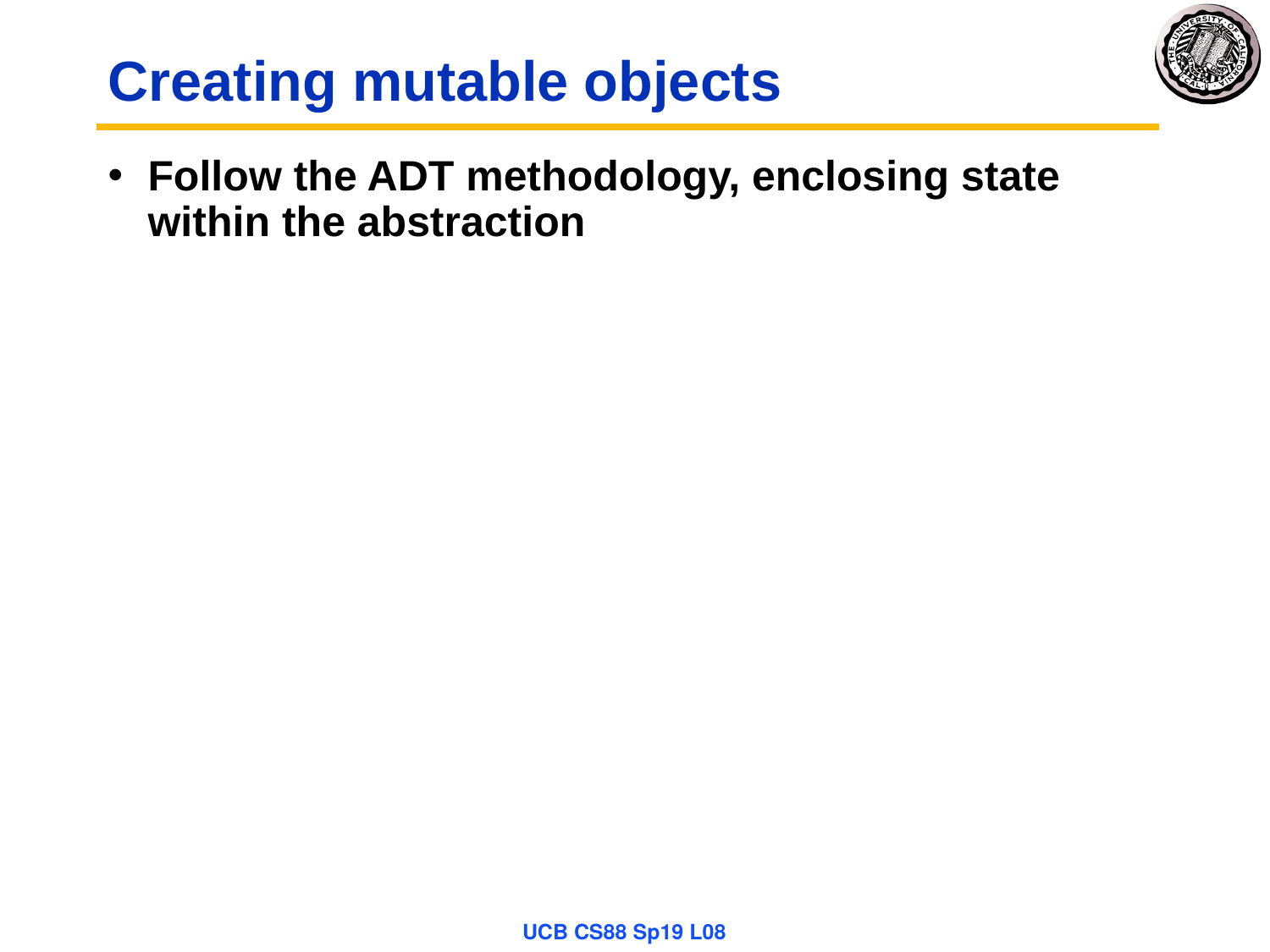

# Creating mutable objects
Follow the ADT methodology, enclosing state within the abstraction
UCB CS88 Sp19 L08